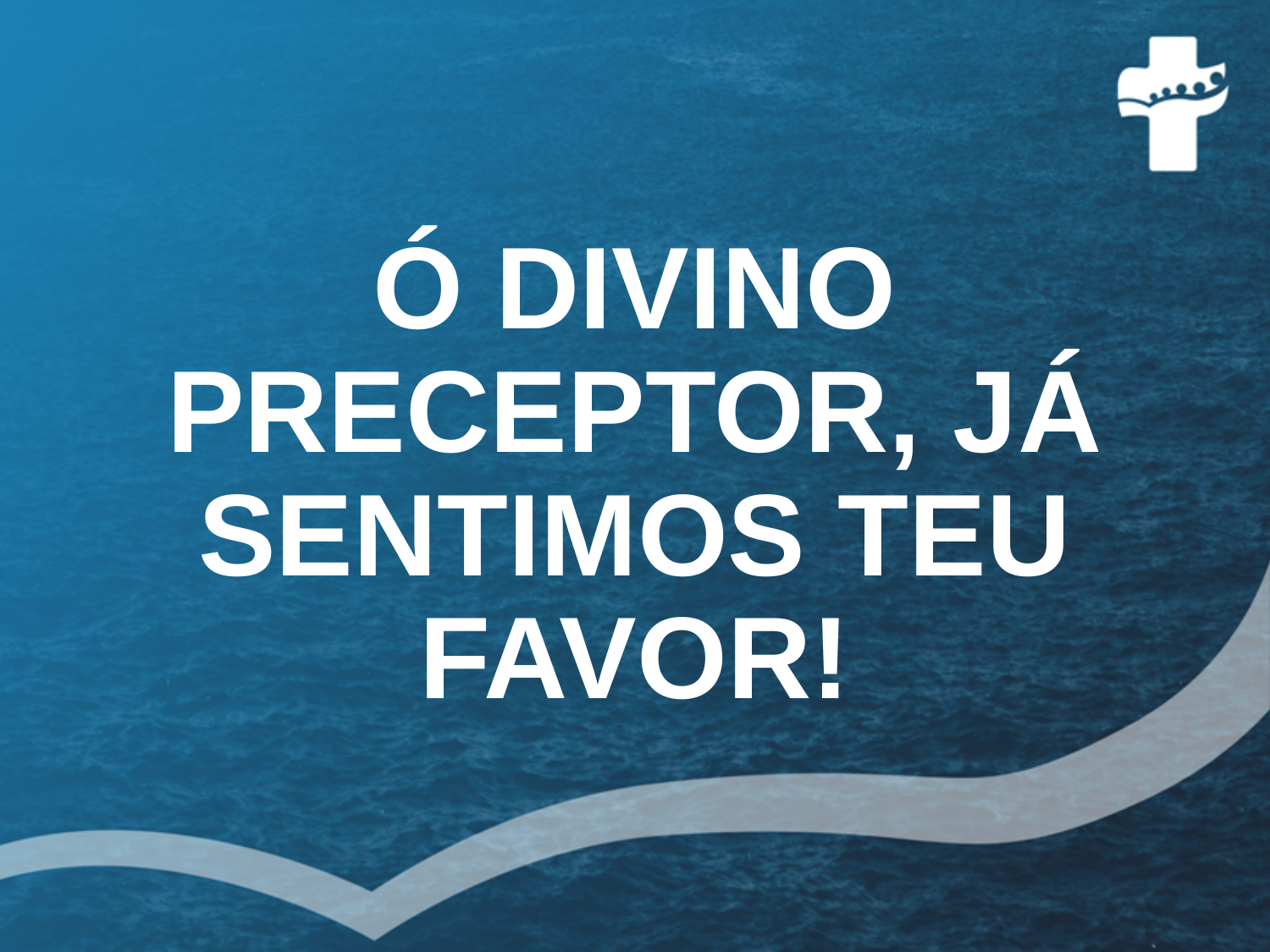

# Ó DIVINO PRECEPTOR, JÁ SENTIMOS TEU FAVOR!